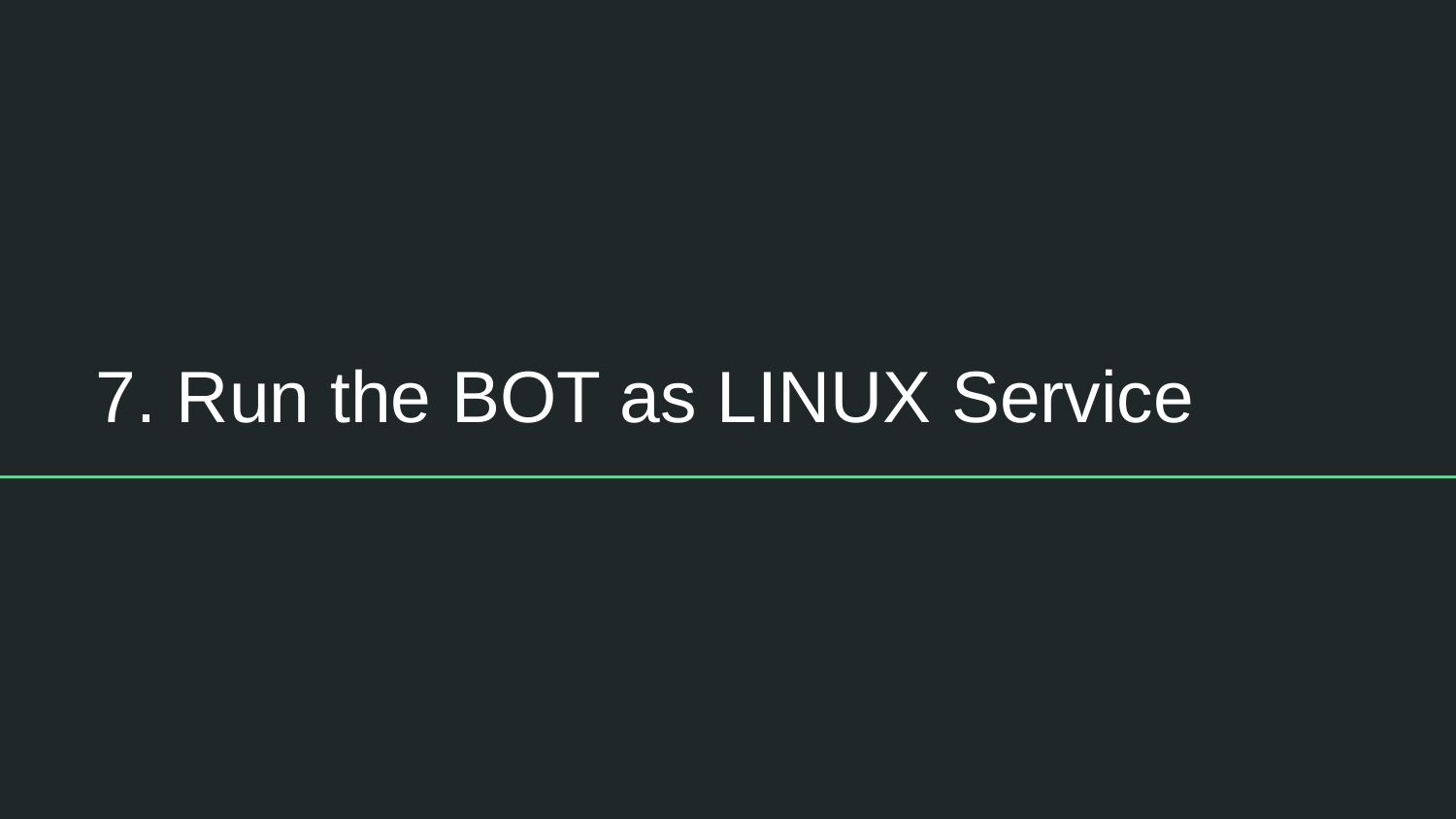

# 7. Run the BOT as LINUX Service